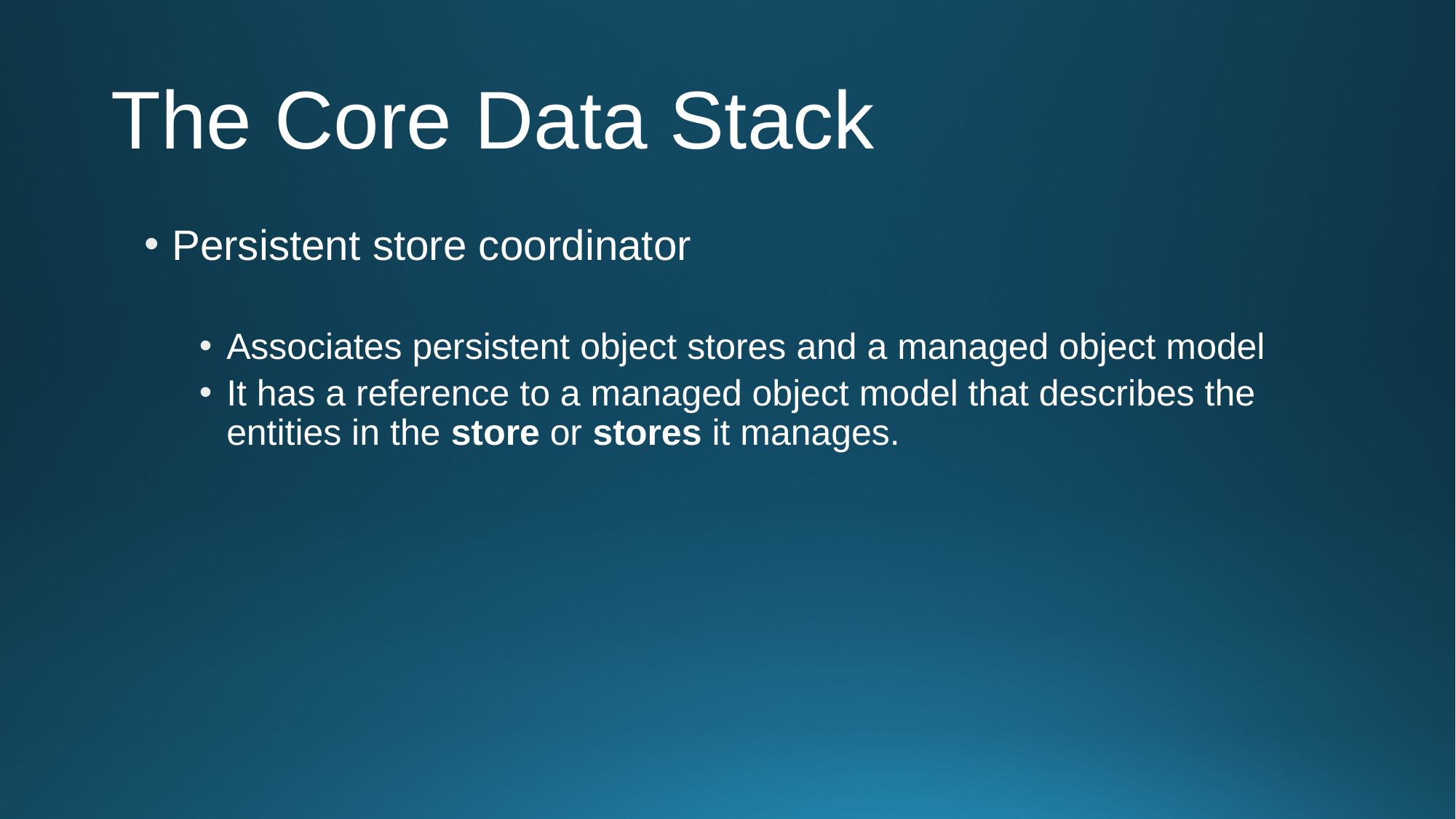

# The Core Data Stack
Persistent store coordinator
Associates persistent object stores and a managed object model
It has a reference to a managed object model that describes the entities in the store or stores it manages.